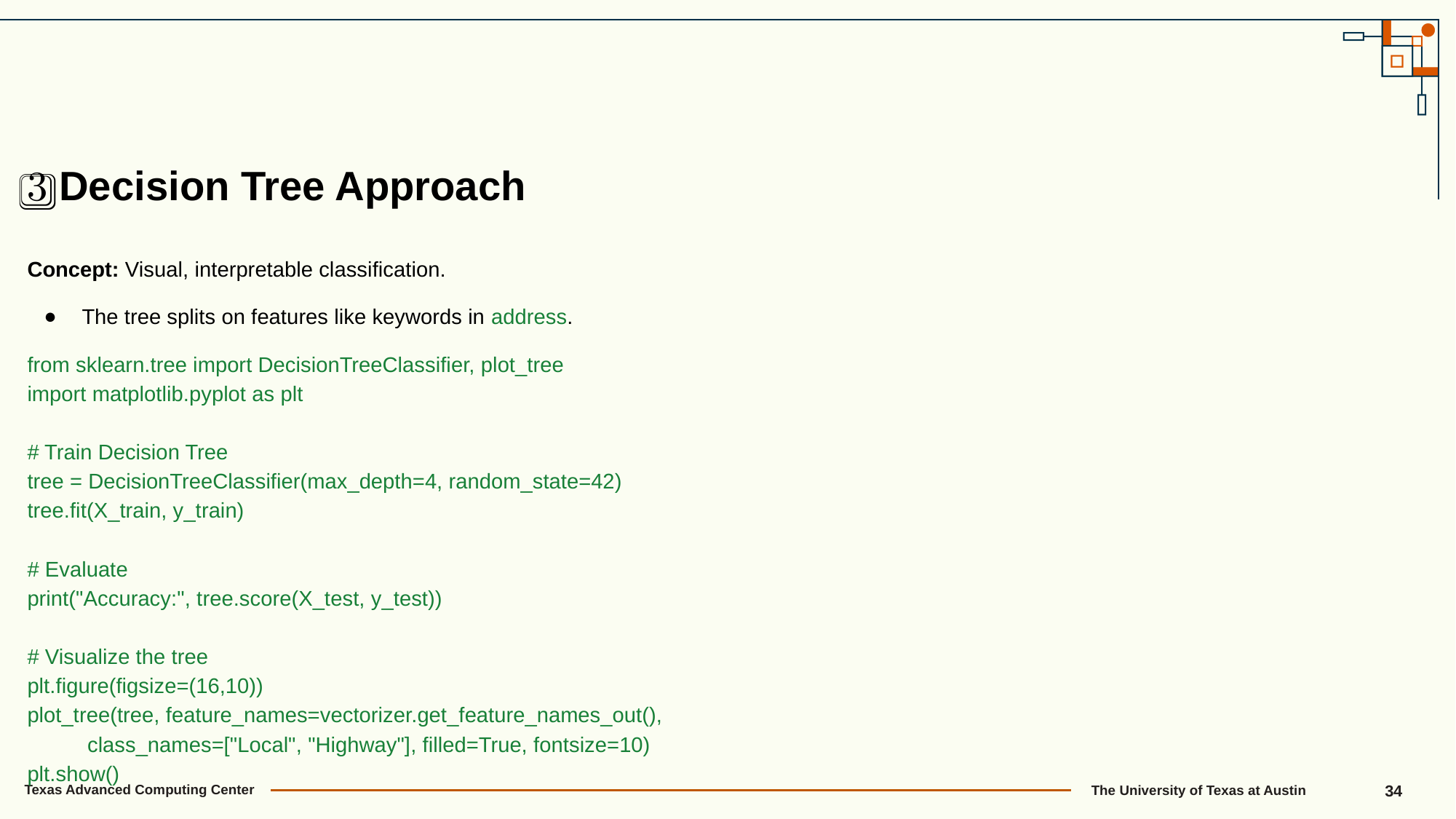

3️⃣ Decision Tree Approach
Concept: Visual, interpretable classification.
The tree splits on features like keywords in address.
from sklearn.tree import DecisionTreeClassifier, plot_tree
import matplotlib.pyplot as plt

# Train Decision Tree
tree = DecisionTreeClassifier(max_depth=4, random_state=42)
tree.fit(X_train, y_train)

# Evaluate
print("Accuracy:", tree.score(X_test, y_test))

# Visualize the tree
plt.figure(figsize=(16,10))
plot_tree(tree, feature_names=vectorizer.get_feature_names_out(),
          class_names=["Local", "Highway"], filled=True, fontsize=10)
plt.show()